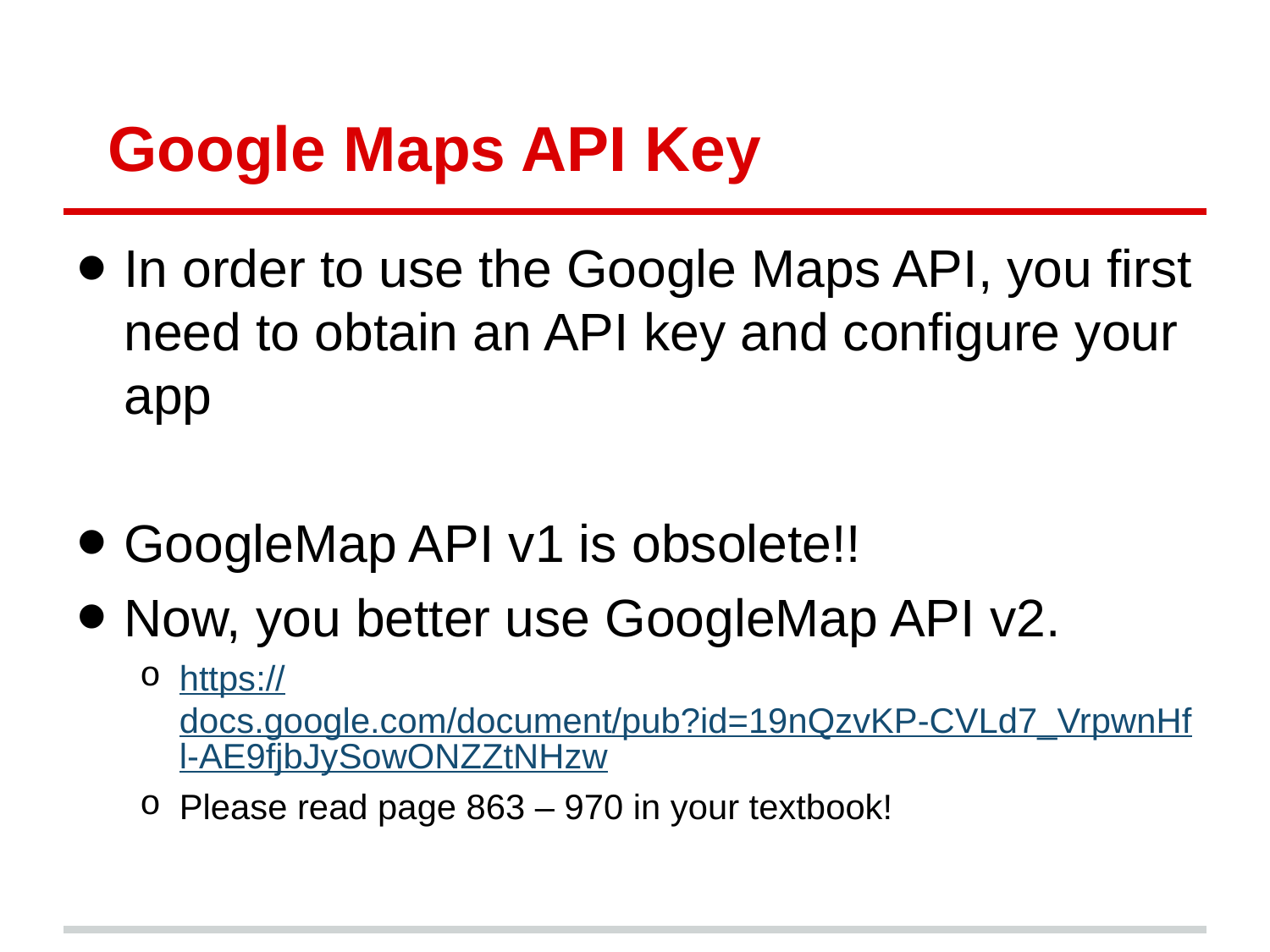

# Google Maps API Key
In order to use the Google Maps API, you first need to obtain an API key and configure your app

GoogleMap API v1 is obsolete!!
Now, you better use GoogleMap API v2.
https://docs.google.com/document/pub?id=19nQzvKP-CVLd7_VrpwnHfl-AE9fjbJySowONZZtNHzw
Please read page 863 – 970 in your textbook!